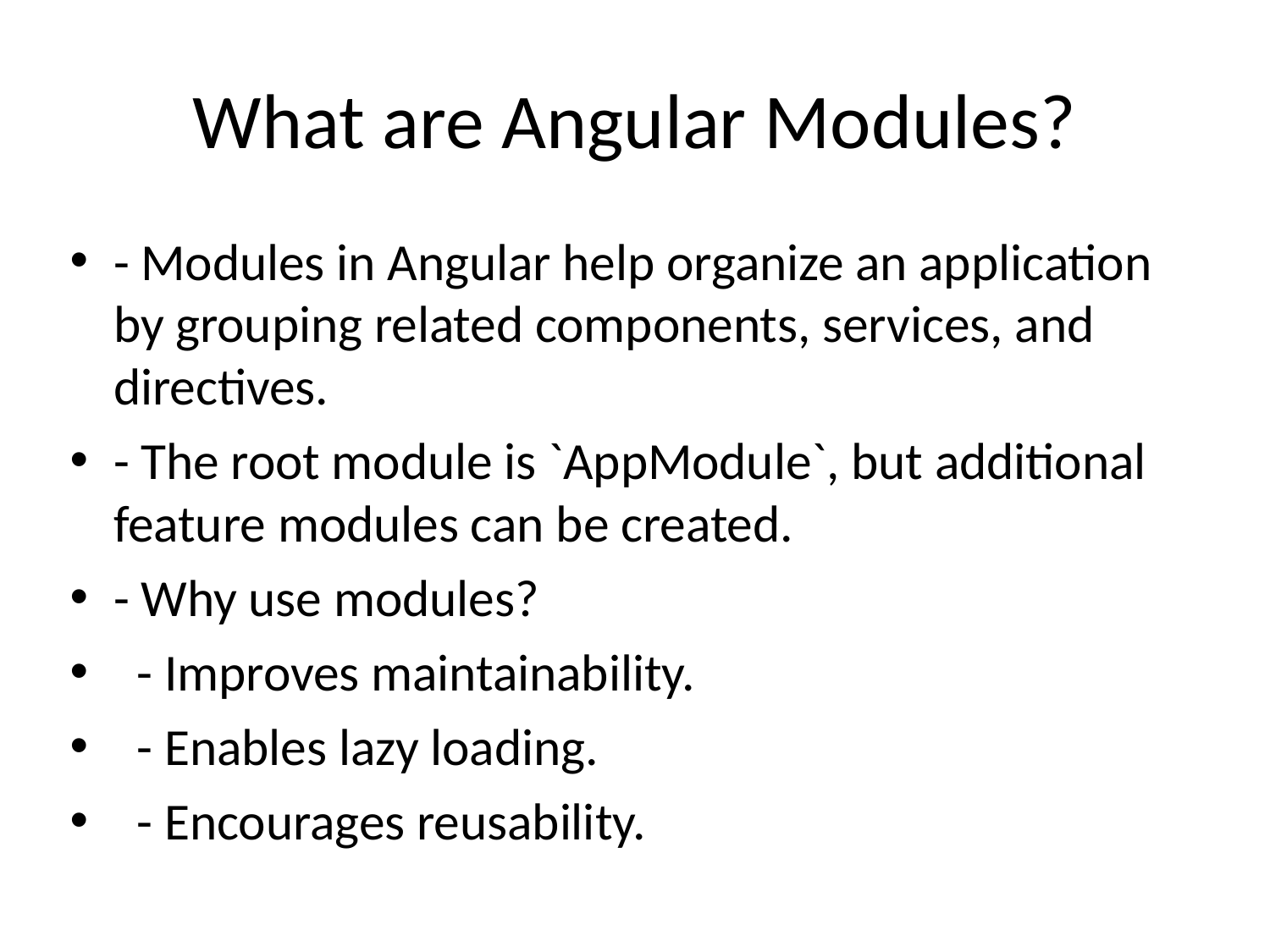

# What are Angular Modules?
- Modules in Angular help organize an application by grouping related components, services, and directives.
- The root module is `AppModule`, but additional feature modules can be created.
- Why use modules?
  - Improves maintainability.
  - Enables lazy loading.
  - Encourages reusability.